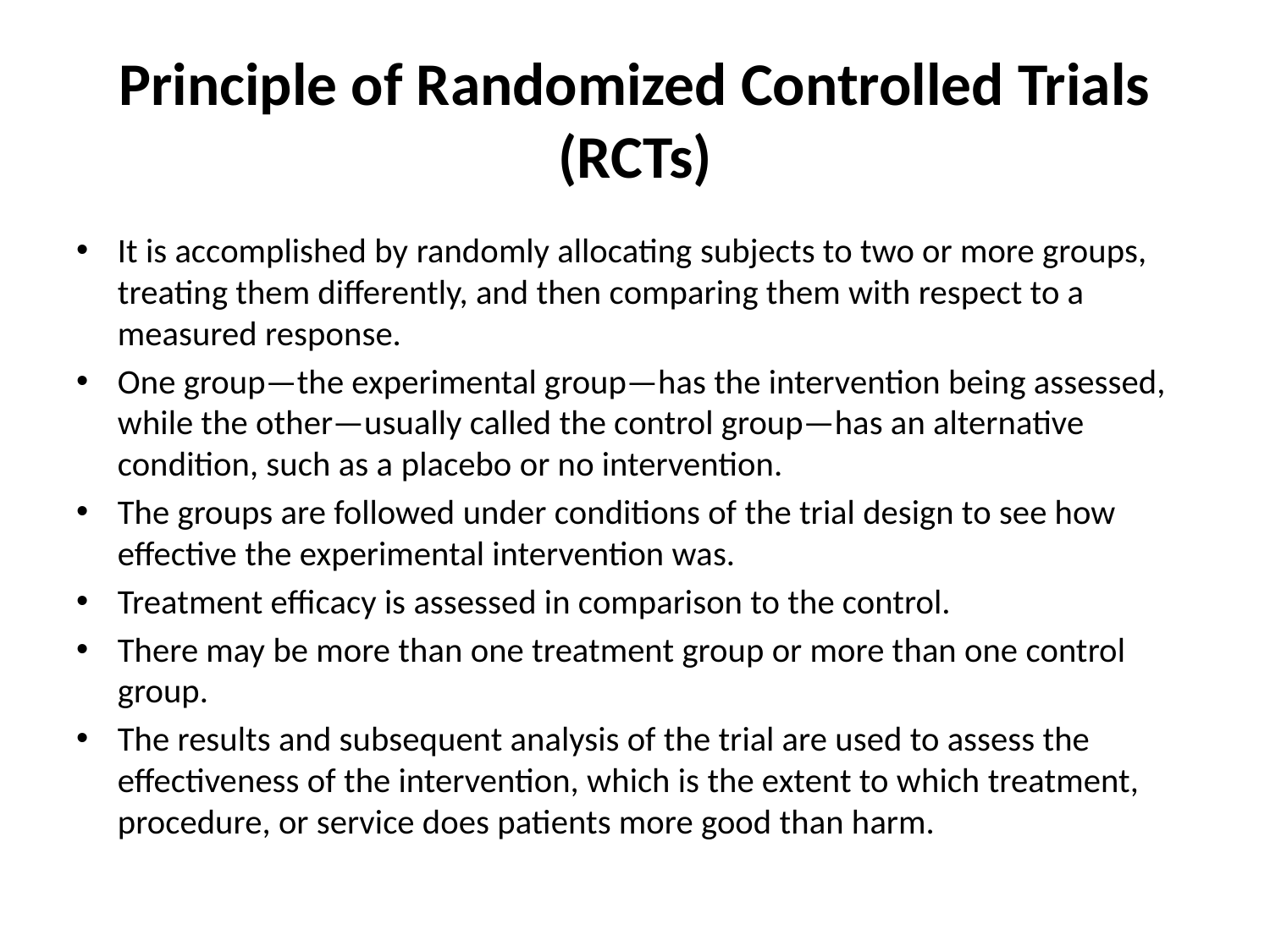

# Principle of Randomized Controlled Trials (RCTs)
It is accomplished by randomly allocating subjects to two or more groups, treating them differently, and then comparing them with respect to a measured response.
One group—the experimental group—has the intervention being assessed, while the other—usually called the control group—has an alternative condition, such as a placebo or no intervention.
The groups are followed under conditions of the trial design to see how effective the experimental intervention was.
Treatment efficacy is assessed in comparison to the control.
There may be more than one treatment group or more than one control group.
The results and subsequent analysis of the trial are used to assess the effectiveness of the intervention, which is the extent to which treatment, procedure, or service does patients more good than harm.